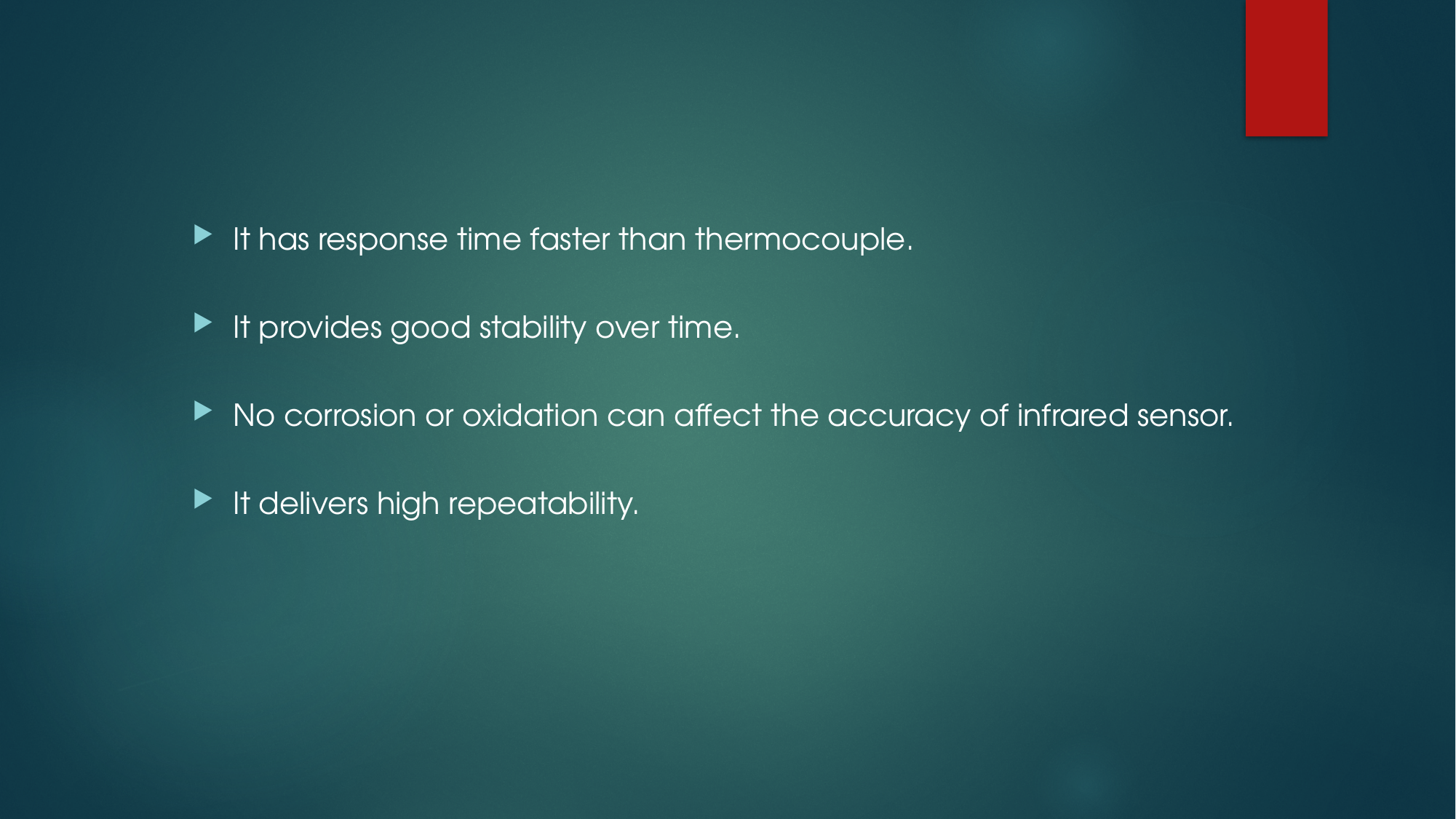

#
It has response time faster than thermocouple.
It provides good stability over time.
No corrosion or oxidation can affect the accuracy of infrared sensor.
It delivers high repeatability.